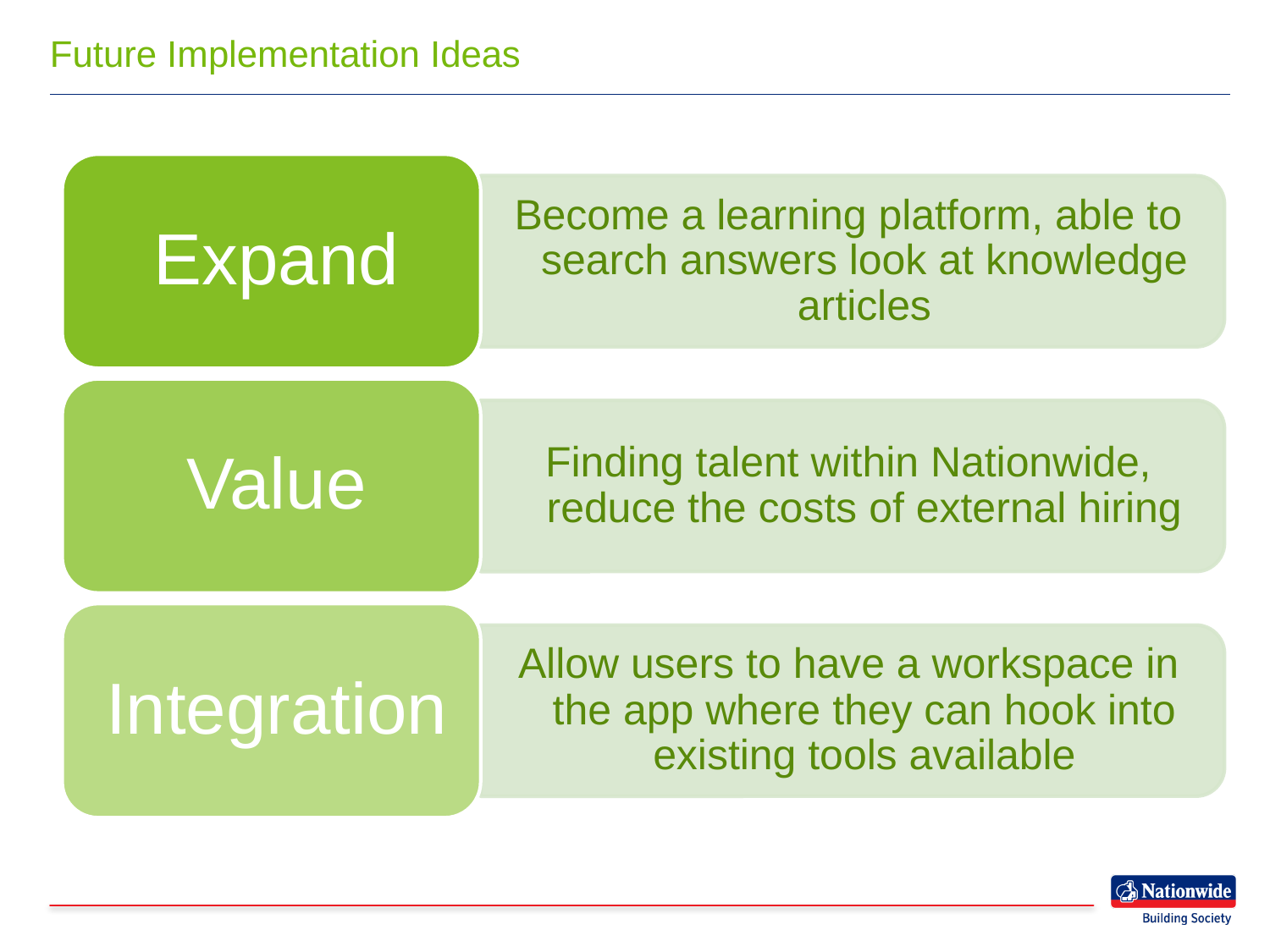

# Future Implementation Ideas
Become a learning platform, able to search answers look at knowledge articles
Expand
Finding talent within Nationwide, reduce the costs of external hiring
Value
Allow users to have a workspace in the app where they can hook into existing tools available
Integration